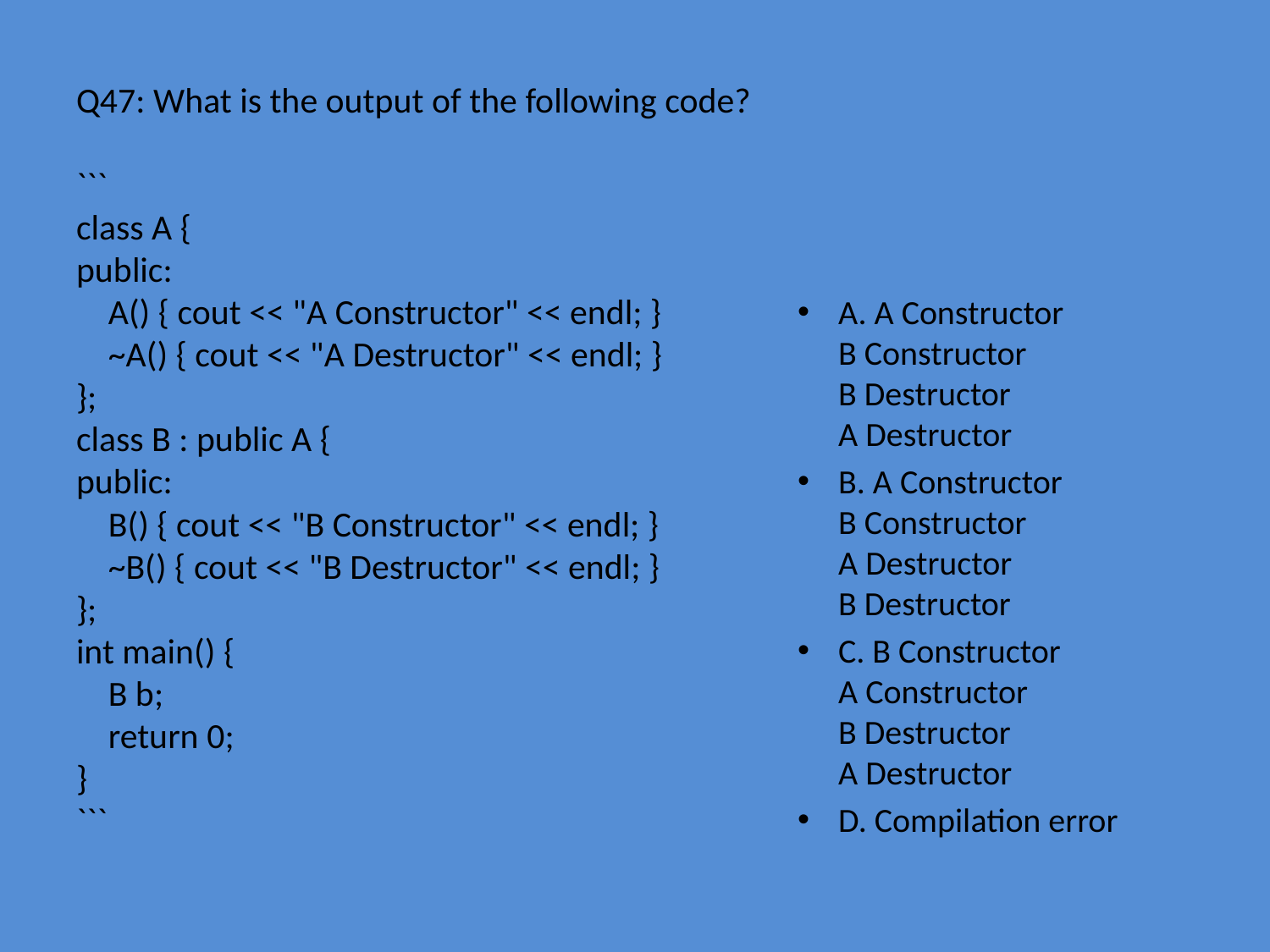

# Q47: What is the output of the following code?

```
class A {
public:
    A() { cout << "A Constructor" << endl; }
    ~A() { cout << "A Destructor" << endl; }
};
class B : public A {
public:
    B() { cout << "B Constructor" << endl; }
    ~B() { cout << "B Destructor" << endl; }
};
int main() {
    B b;
    return 0;
}
```

A. A Constructor
B Constructor
B Destructor
A Destructor
B. A Constructor
B Constructor
A Destructor
B Destructor
C. B Constructor
A Constructor
B Destructor
A Destructor
D. Compilation error